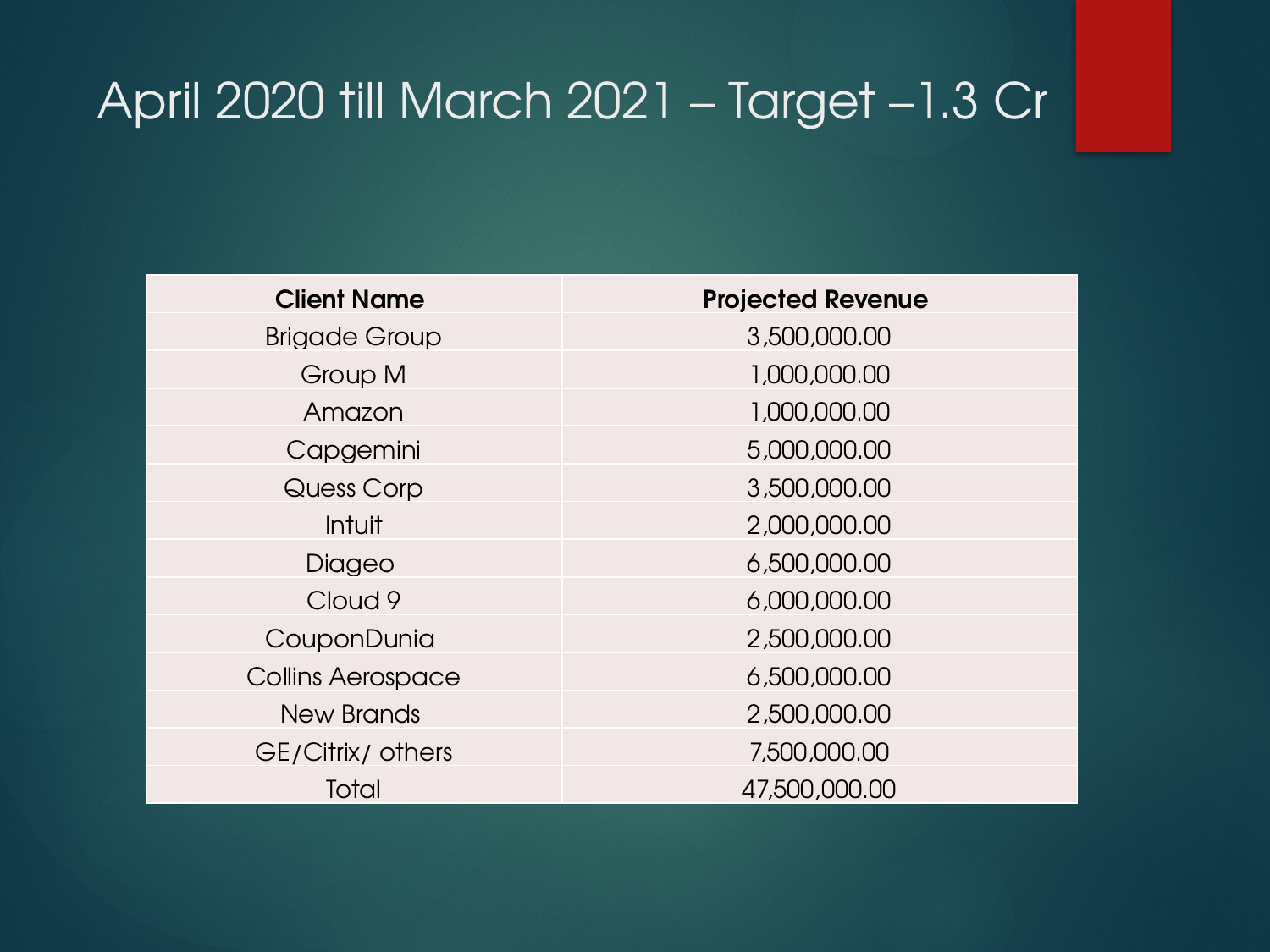

# April 2020 till March 2021 – Target –1.3 Cr
| Client Name | Projected Revenue |
| --- | --- |
| Brigade Group | 3,500,000.00 |
| Group M | 1,000,000.00 |
| Amazon | 1,000,000.00 |
| Capgemini | 5,000,000.00 |
| Quess Corp | 3,500,000.00 |
| Intuit | 2,000,000.00 |
| Diageo | 6,500,000.00 |
| Cloud 9 | 6,000,000.00 |
| CouponDunia | 2,500,000.00 |
| Collins Aerospace | 6,500,000.00 |
| New Brands | 2,500,000.00 |
| GE/Citrix/ others | 7,500,000.00 |
| Total | 47,500,000.00 |